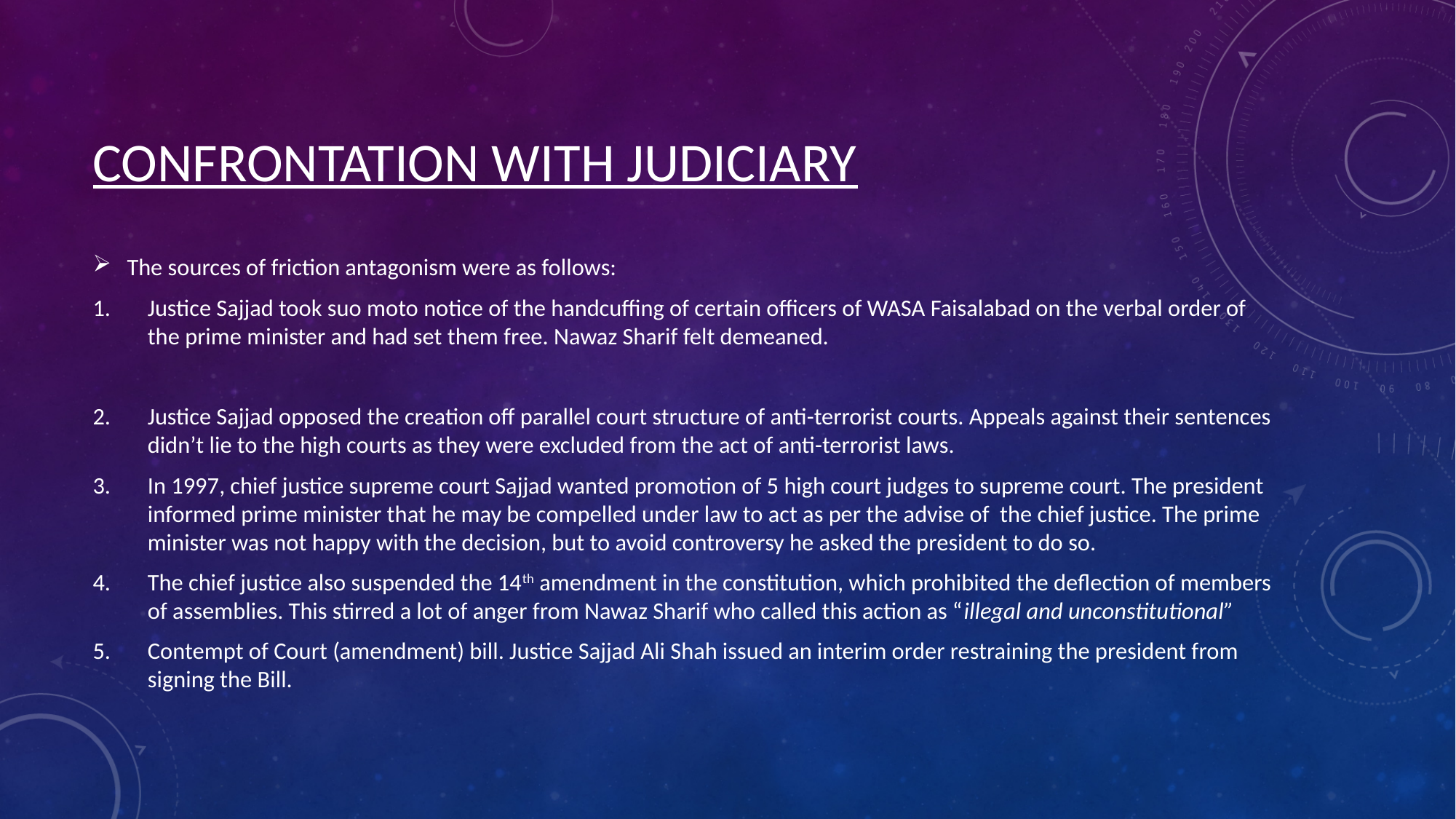

# Confrontation with judiciary
The sources of friction antagonism were as follows:
Justice Sajjad took suo moto notice of the handcuffing of certain officers of WASA Faisalabad on the verbal order of the prime minister and had set them free. Nawaz Sharif felt demeaned.

Justice Sajjad opposed the creation off parallel court structure of anti-terrorist courts. Appeals against their sentences didn’t lie to the high courts as they were excluded from the act of anti-terrorist laws.
In 1997, chief justice supreme court Sajjad wanted promotion of 5 high court judges to supreme court. The president informed prime minister that he may be compelled under law to act as per the advise of  the chief justice. The prime minister was not happy with the decision, but to avoid controversy he asked the president to do so.
The chief justice also suspended the 14th amendment in the constitution, which prohibited the deflection of members of assemblies. This stirred a lot of anger from Nawaz Sharif who called this action as “illegal and unconstitutional”
Contempt of Court (amendment) bill. Justice Sajjad Ali Shah issued an interim order restraining the president from signing the Bill.